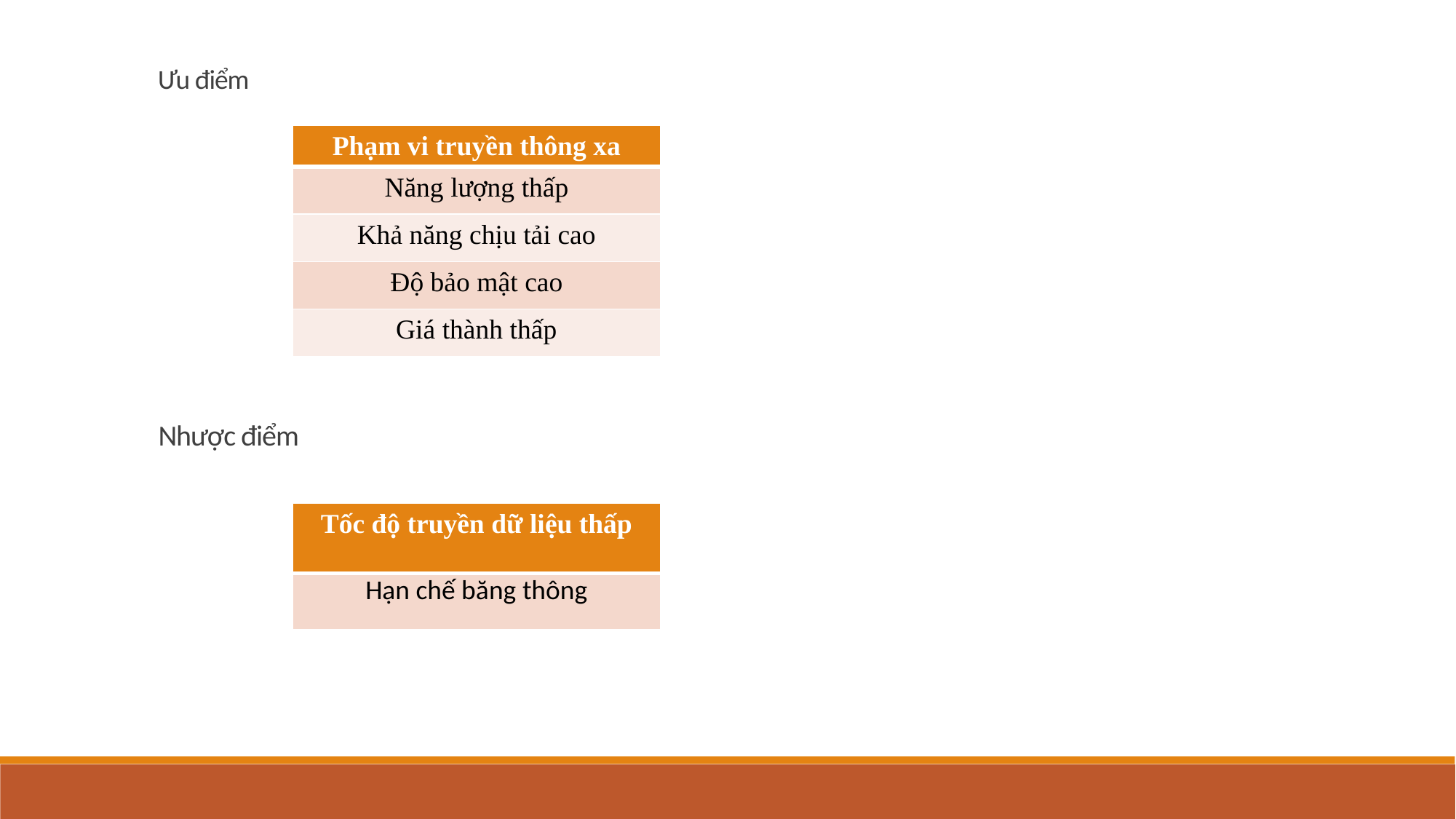

Ưu điểm
| Phạm vi truyền thông xa |
| --- |
| Năng lượng thấp |
| Khả năng chịu tải cao |
| Độ bảo mật cao |
| Giá thành thấp |
 Nhược điểm
| Tốc độ truyền dữ liệu thấp |
| --- |
| Hạn chế băng thông |